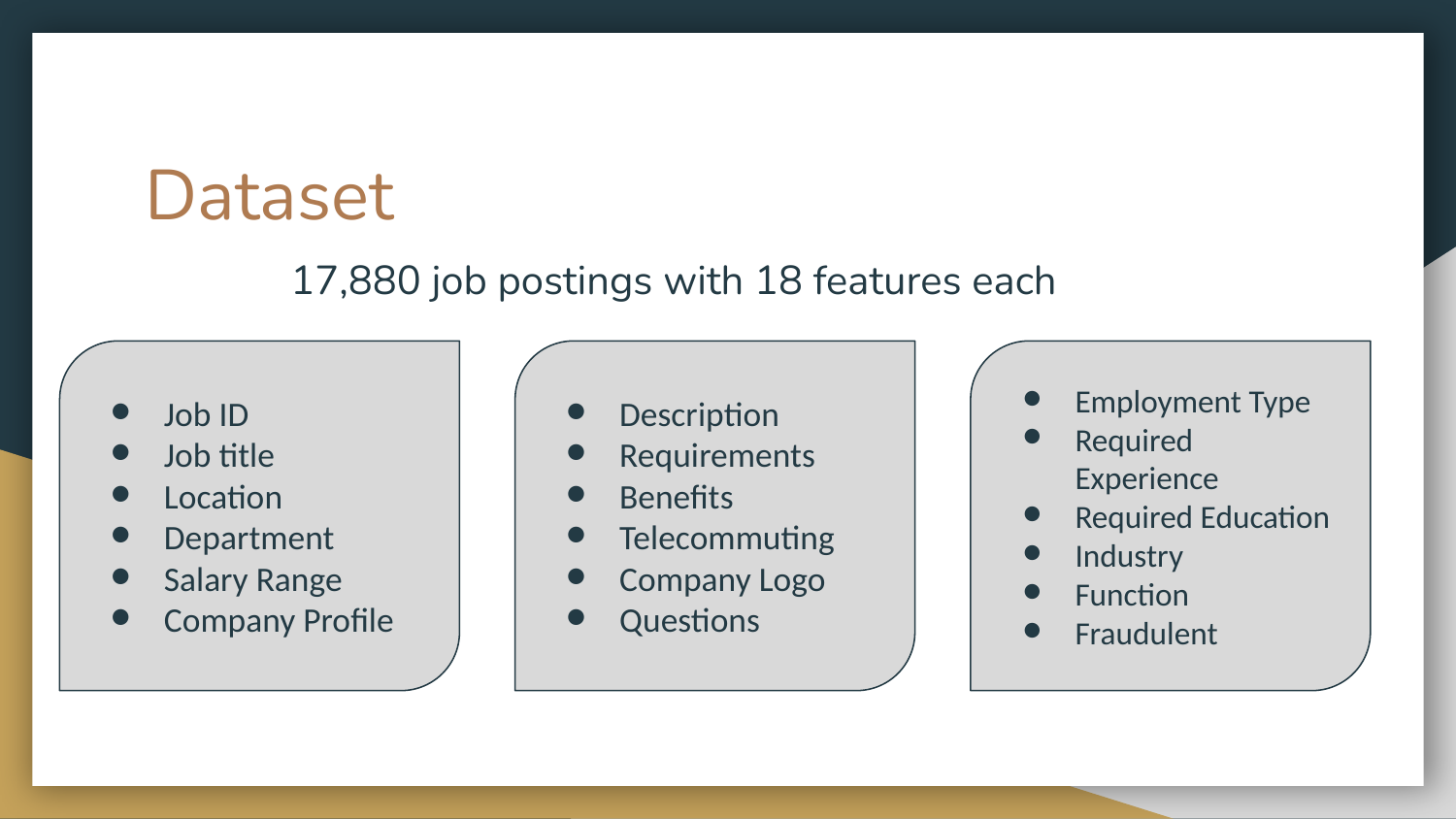

# Dataset
	17,880 job postings with 18 features each
Job ID
Job title
Location
Department
Salary Range
Company Profile
Description
Requirements
Benefits
Telecommuting
Company Logo
Questions
Employment Type
Required Experience
Required Education
Industry
Function
Fraudulent